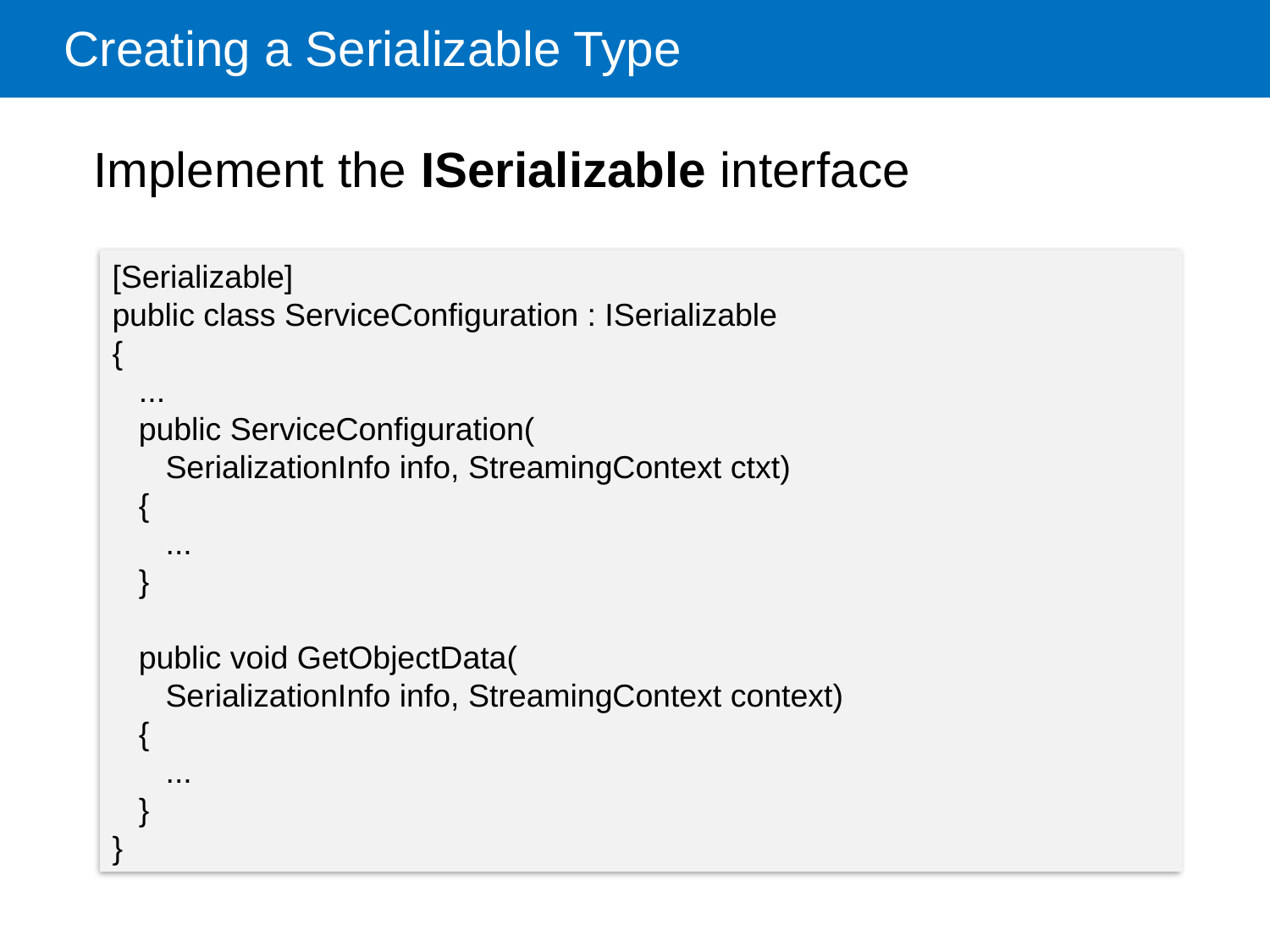

# Creating a Serializable Type
Implement the ISerializable interface
[Serializable]
public class ServiceConfiguration : ISerializable
{
   ...
   public ServiceConfiguration(
      SerializationInfo info, StreamingContext ctxt)
   {
      ...
   }

   public void GetObjectData(
      SerializationInfo info, StreamingContext context)
   {
      ...
   }
}